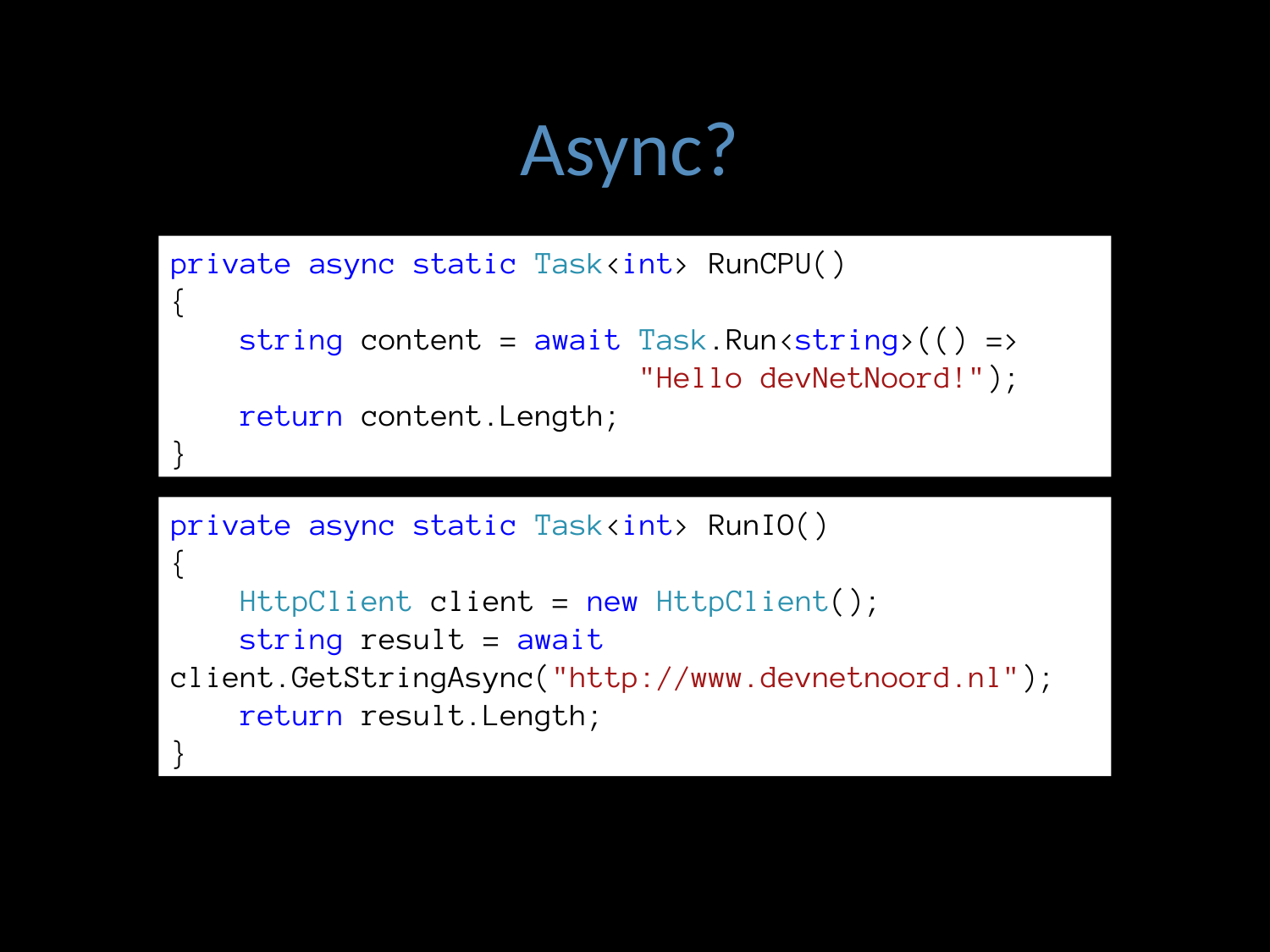

Async?
private async static Task<int> RunCPU()
{
    string content = await Task.Run<string>(() =>
                           "Hello devNetNoord!");
    return content.Length;
}
private async static Task<int> RunIO()
{
    HttpClient client = new HttpClient();
    string result = await client.GetStringAsync("http://www.devnetnoord.nl");
    return result.Length;
}